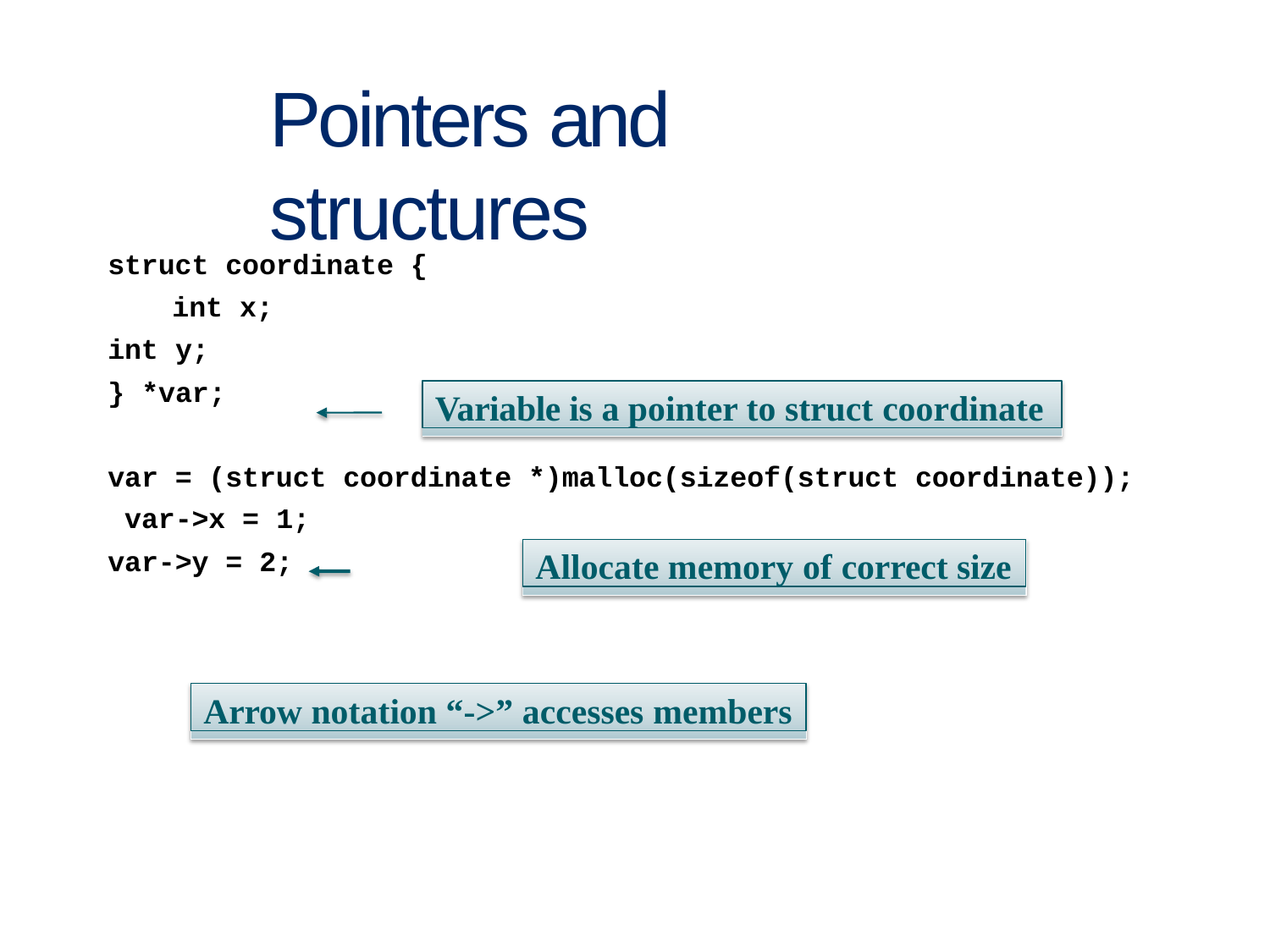

# Pointers and structures
struct coordinate {  int x;
int y;
} *var;

Variable is a pointer to struct coordinate

var = (struct coordinate *)malloc(sizeof(struct coordinate));  var->x = 1;

Allocate memory of correct size
var->y = 2;

Arrow notation “->” accesses members